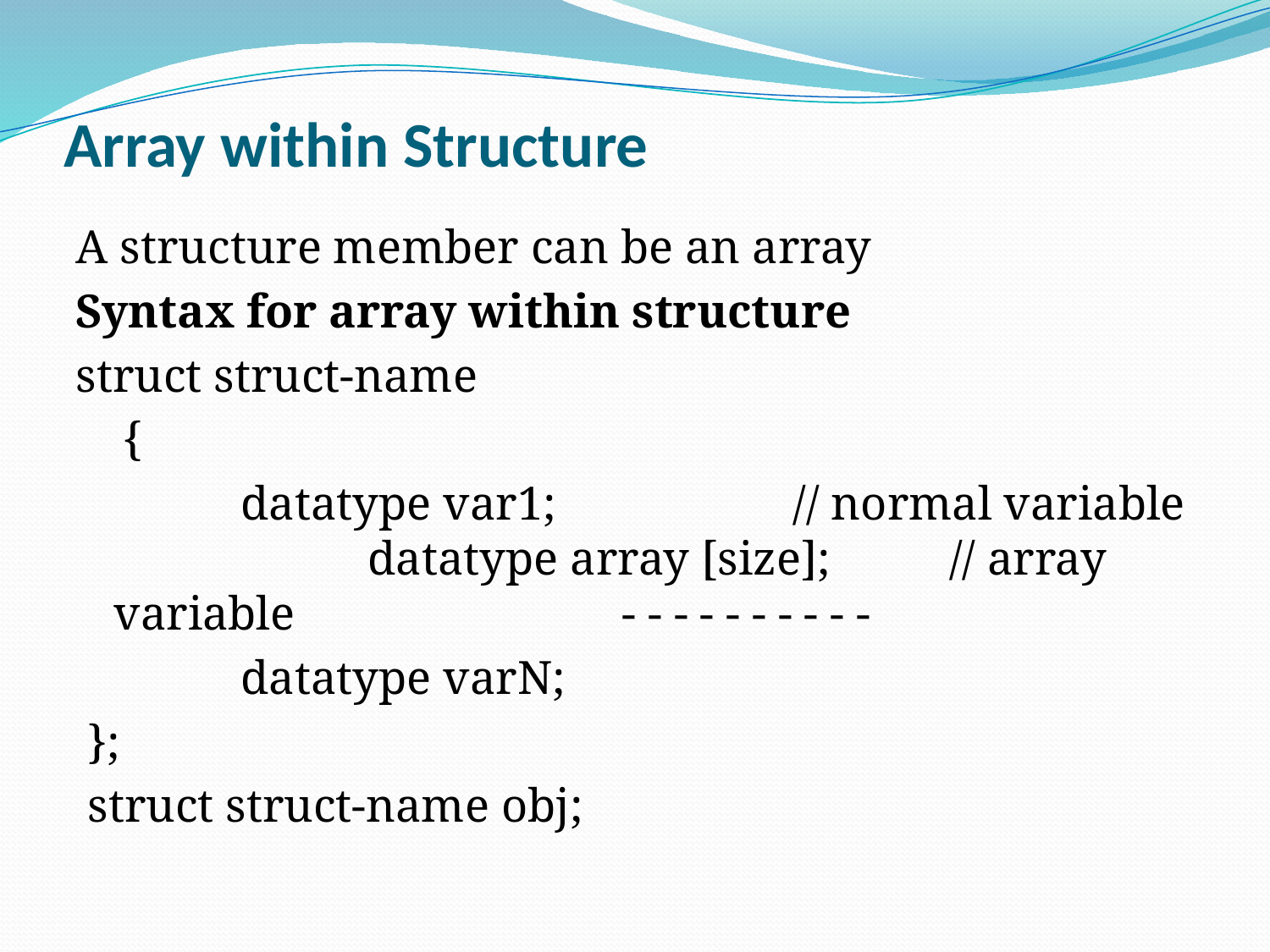

# Array within Structure
A structure member can be an array
Syntax for array within structure
struct struct-name
    {
   		datatype var1;                    // normal variable                     	datatype array [size];          // array variable                     	- - - - - - - - - -
        	datatype varN;
 };
 struct struct-name obj;